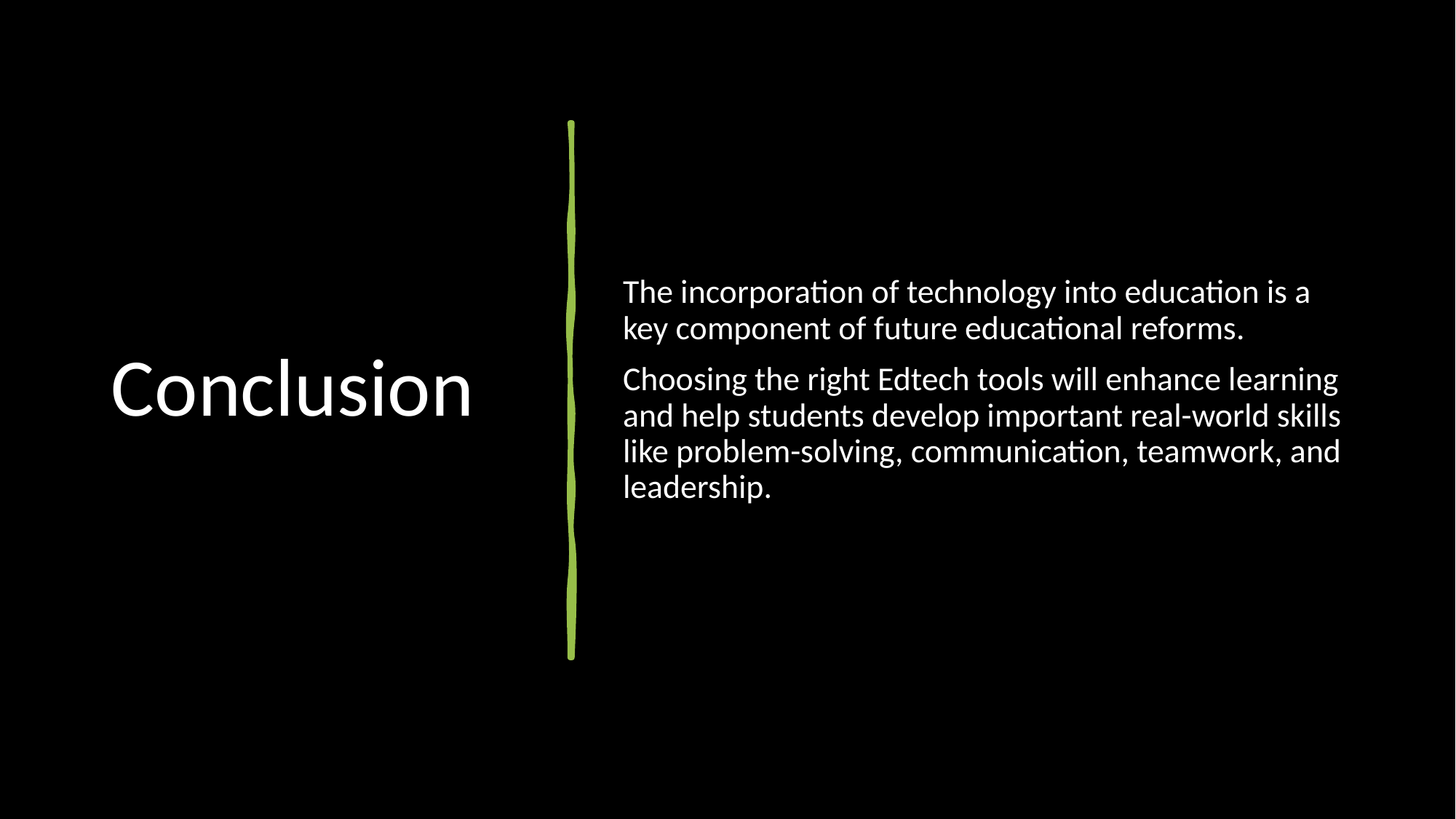

# Conclusion
The incorporation of technology into education is a key component of future educational reforms.
Choosing the right Edtech tools will enhance learning and help students develop important real-world skills like problem-solving, communication, teamwork, and leadership.